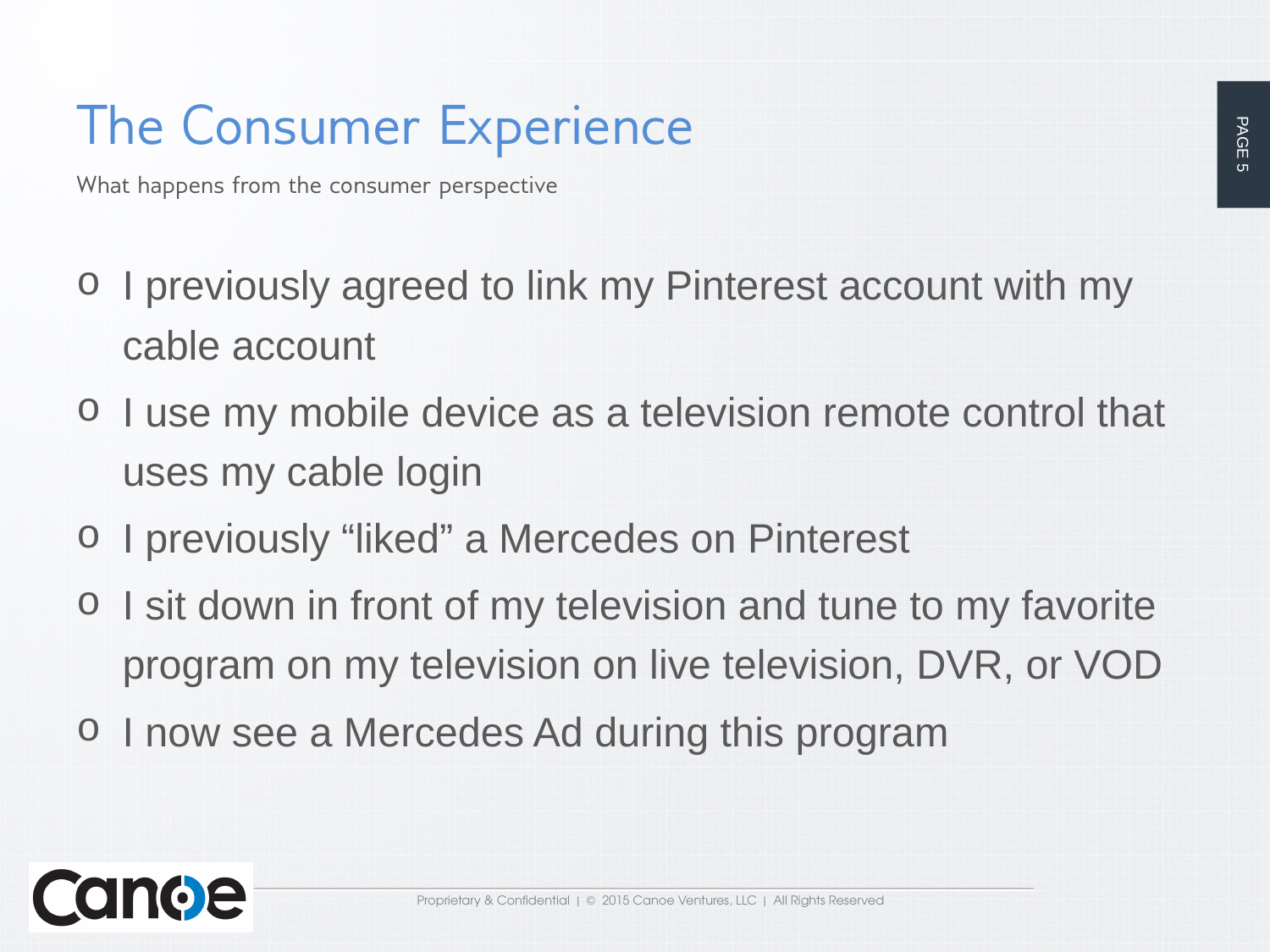

# The Consumer Experience
What happens from the consumer perspective
I previously agreed to link my Pinterest account with my cable account
I use my mobile device as a television remote control that uses my cable login
I previously “liked” a Mercedes on Pinterest
I sit down in front of my television and tune to my favorite program on my television on live television, DVR, or VOD
I now see a Mercedes Ad during this program